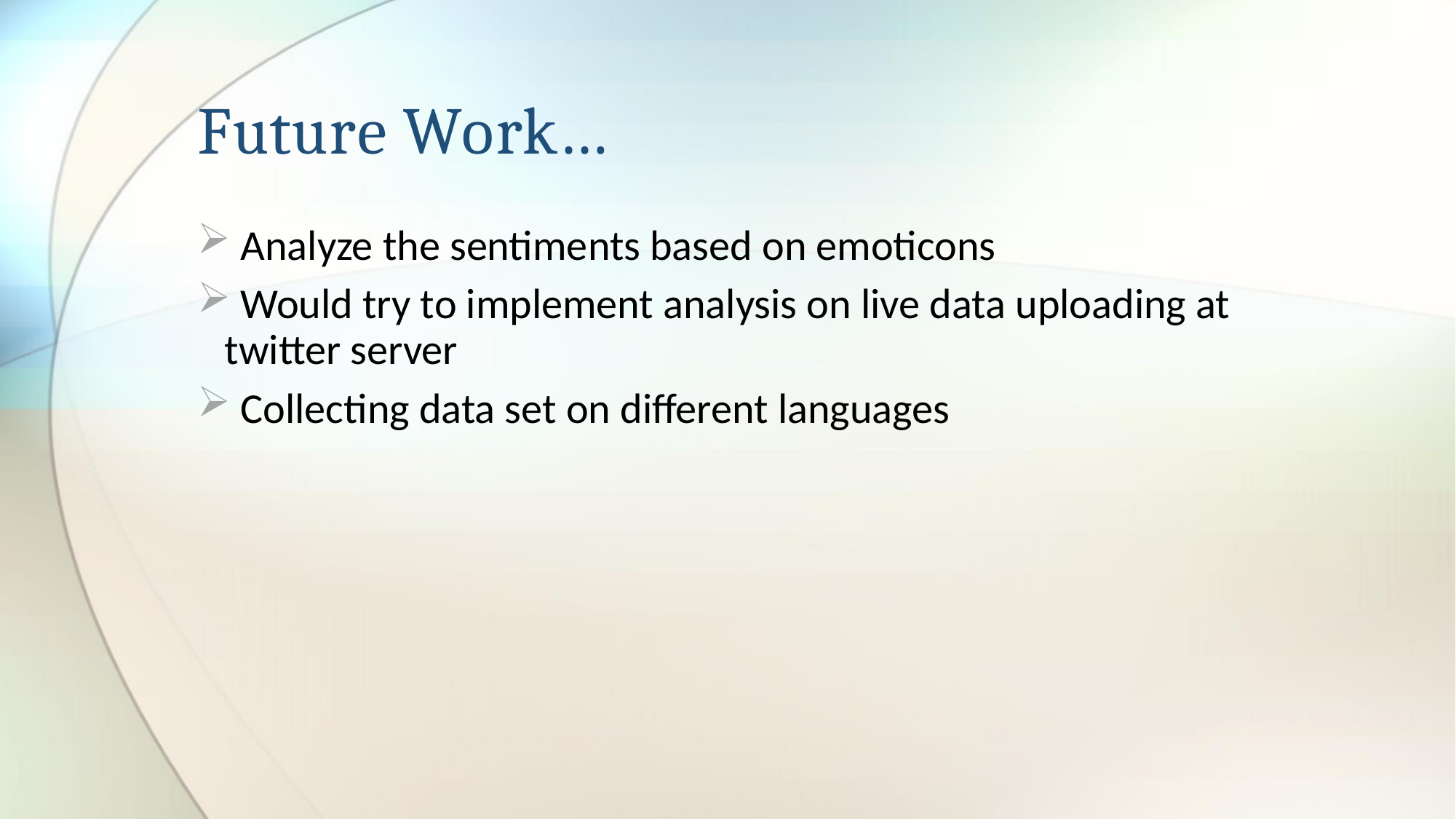

# Future Work…
 Analyze the sentiments based on emoticons
 Would try to implement analysis on live data uploading at twitter server
 Collecting data set on different languages